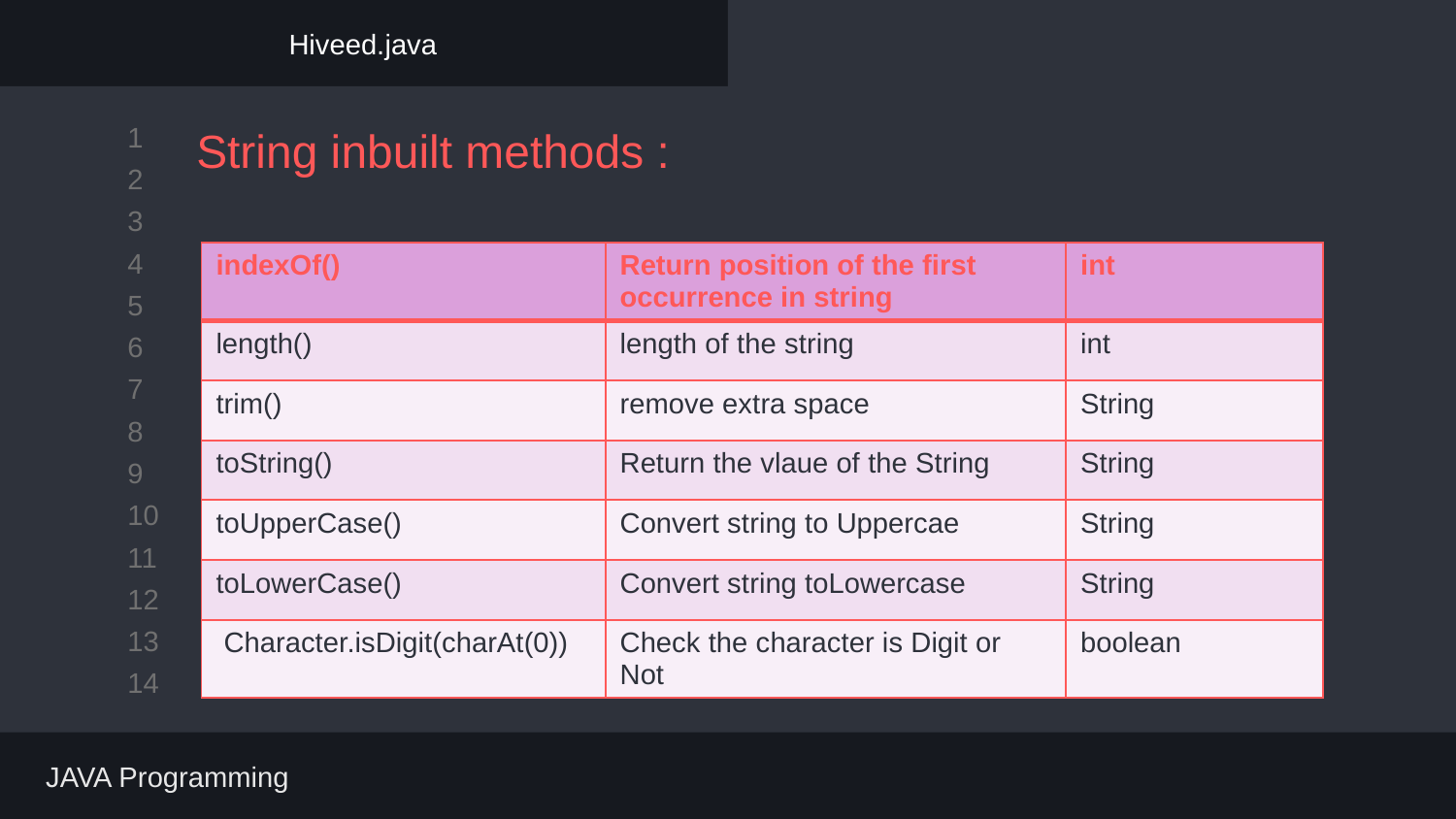

Hiveed.java
# String inbuilt methods :
| indexOf() | Return position of the first occurrence in string | int |
| --- | --- | --- |
| length() | length of the string | int |
| trim() | remove extra space | String |
| toString() | Return the vlaue of the String | String |
| toUpperCase() | Convert string to Uppercae | String |
| toLowerCase() | Convert string toLowercase | String |
| Character.isDigit(charAt(0)) | Check the character is Digit or Not | boolean |
 JAVA Programming